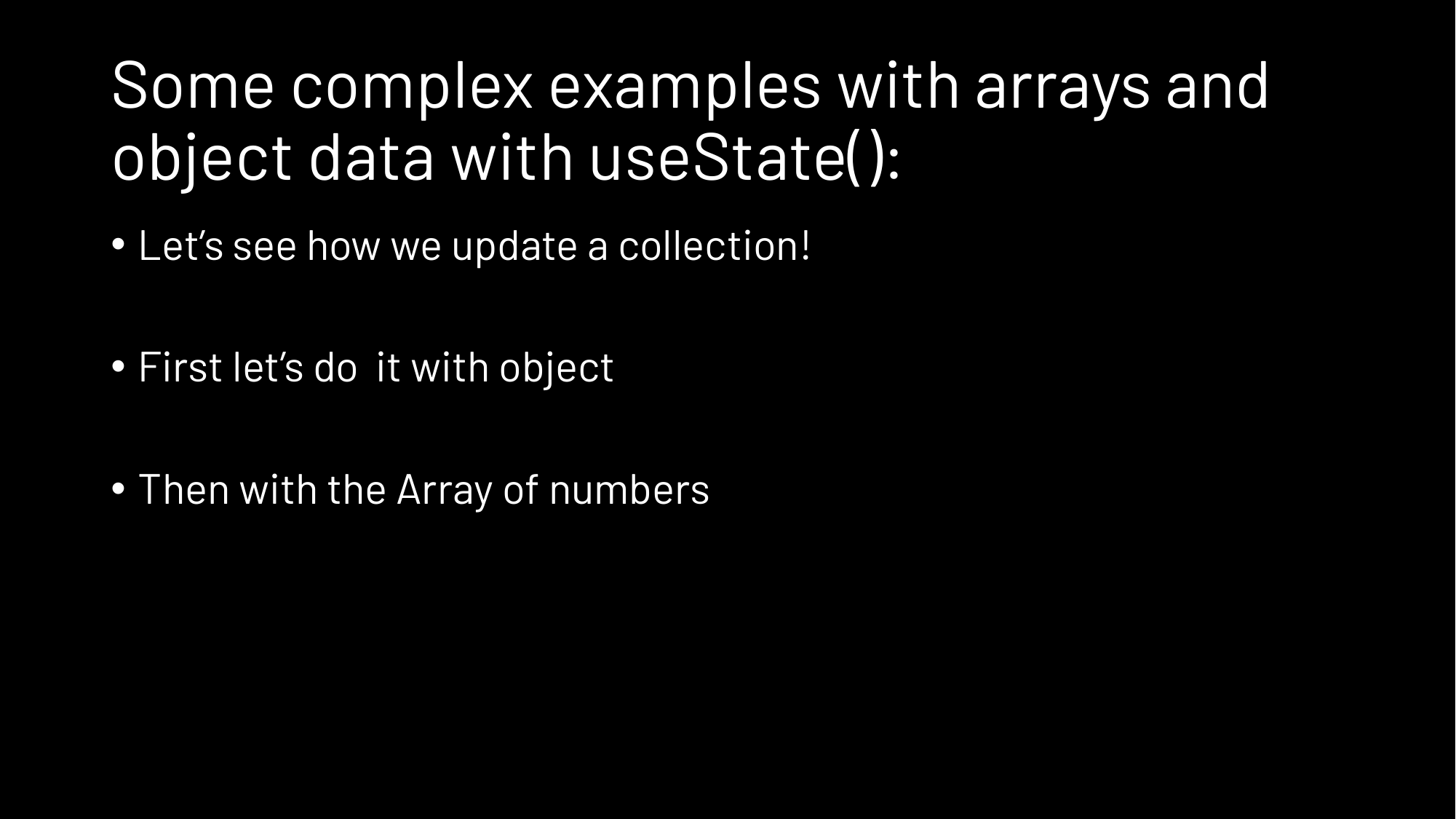

# Some complex examples with arrays and object data with useState():
Let’s see how we update a collection!

First let’s do  it with object

Then with the Array of numbers